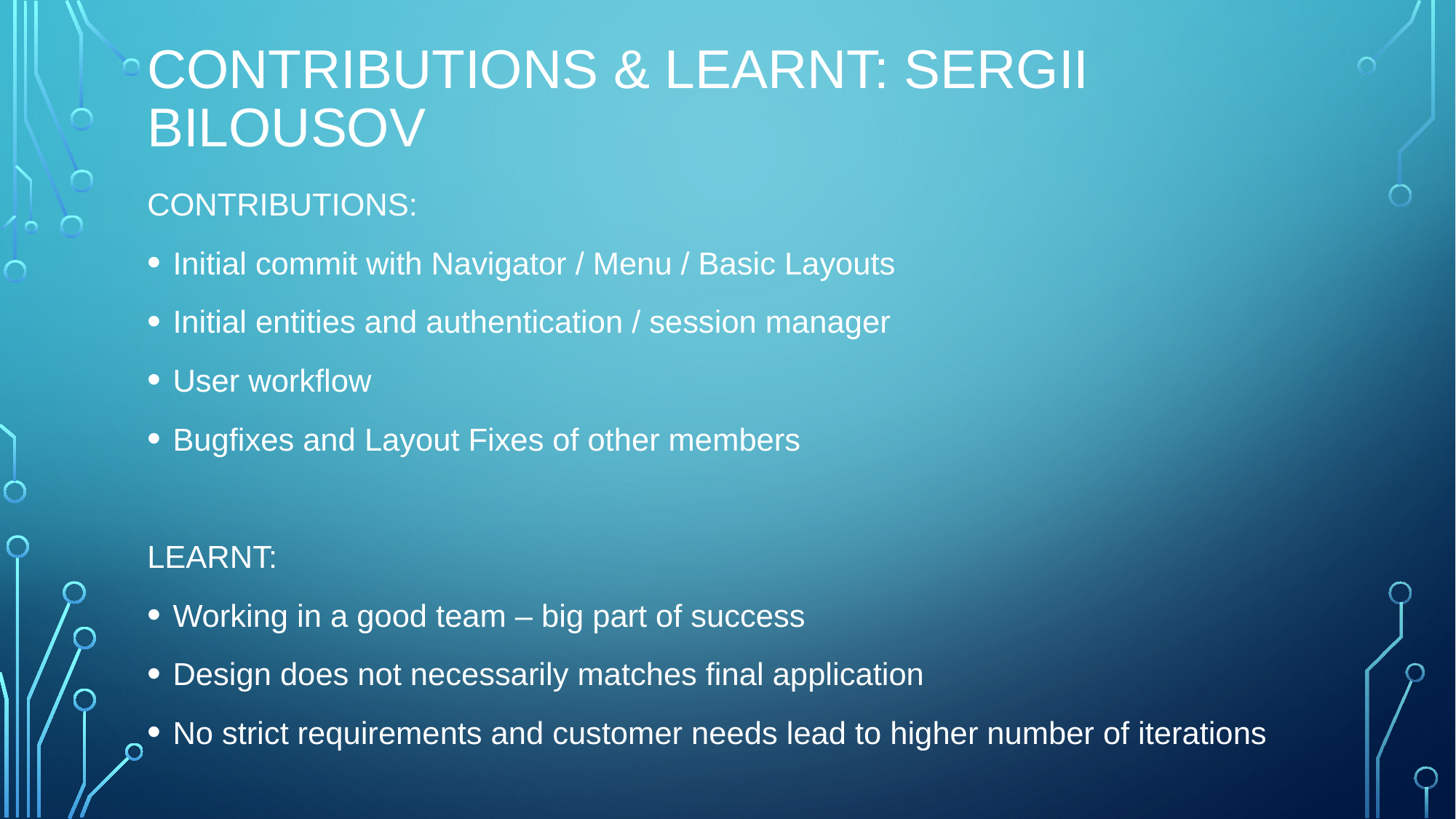

# Contributions & Learnt: Sergii Bilousov
CONTRIBUTIONS:
Initial commit with Navigator / Menu / Basic Layouts
Initial entities and authentication / session manager
User workflow
Bugfixes and Layout Fixes of other members

LEARNT:
Working in a good team – big part of success
Design does not necessarily matches final application
No strict requirements and customer needs lead to higher number of iterations